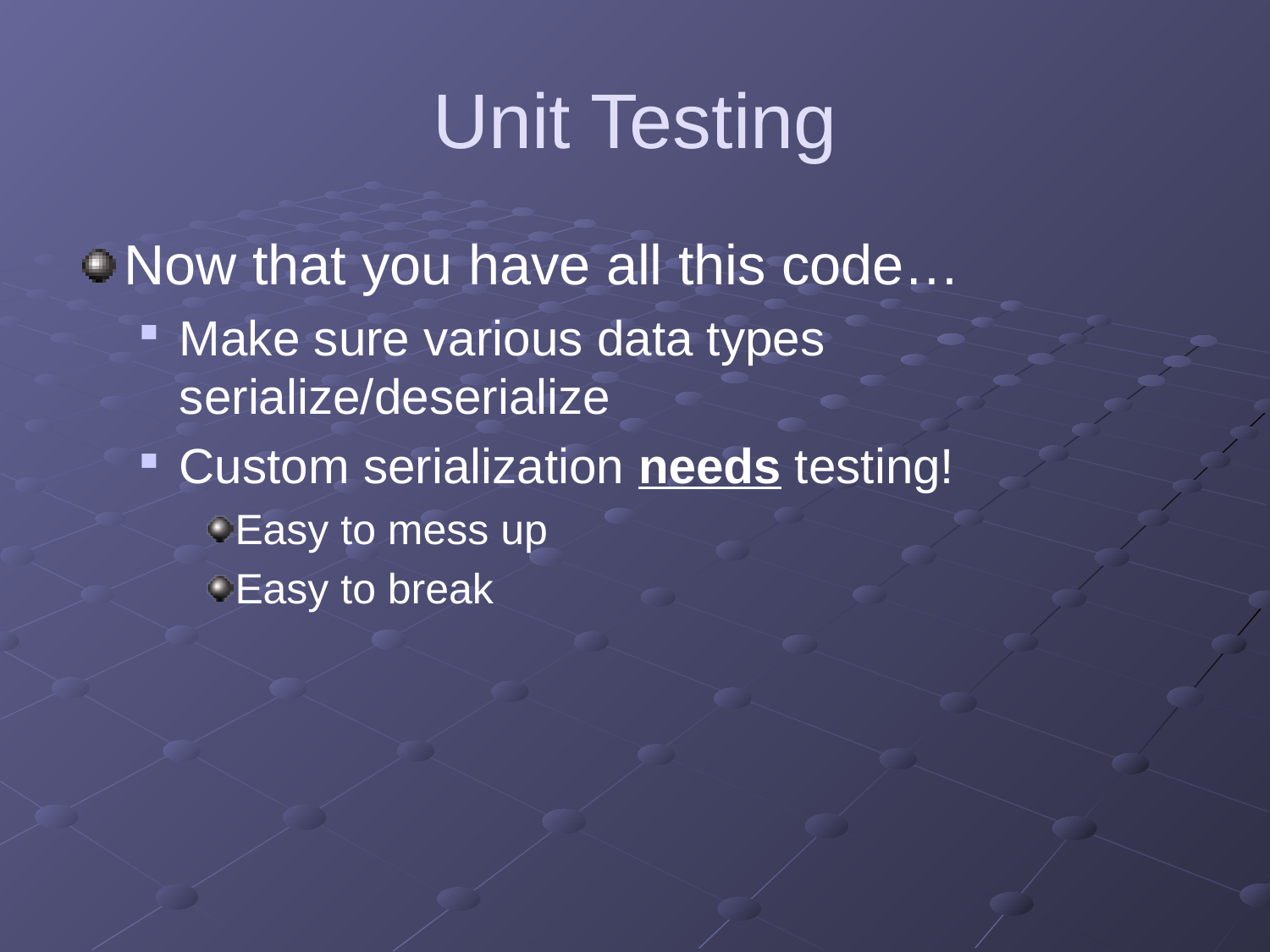

# Unit Testing
Now that you have all this code…
Make sure various data types serialize/deserialize
Custom serialization needs testing!
Easy to mess up
Easy to break